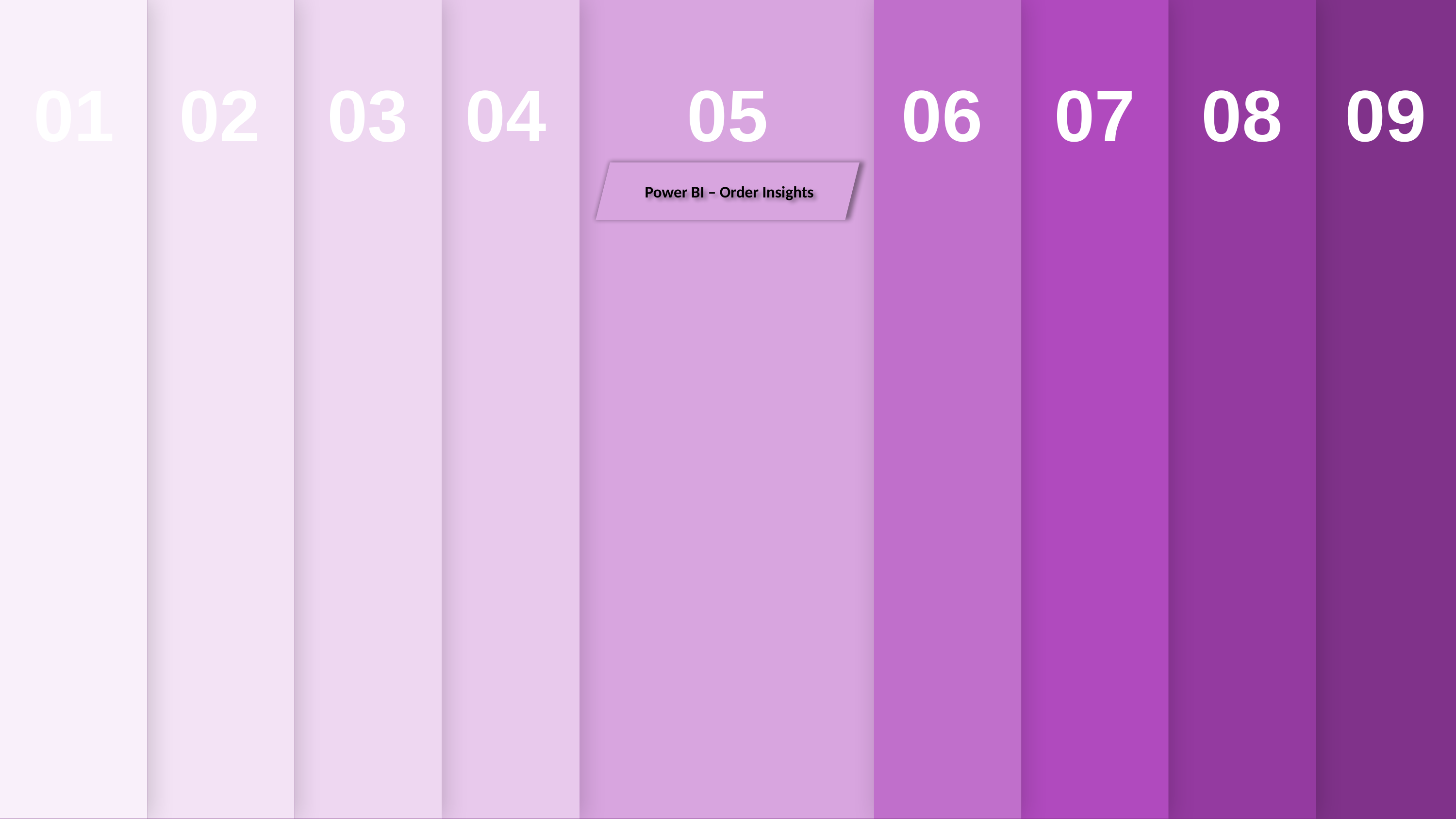

01
02
03
04
05
06
07
08
09

Power BI – Order Insights